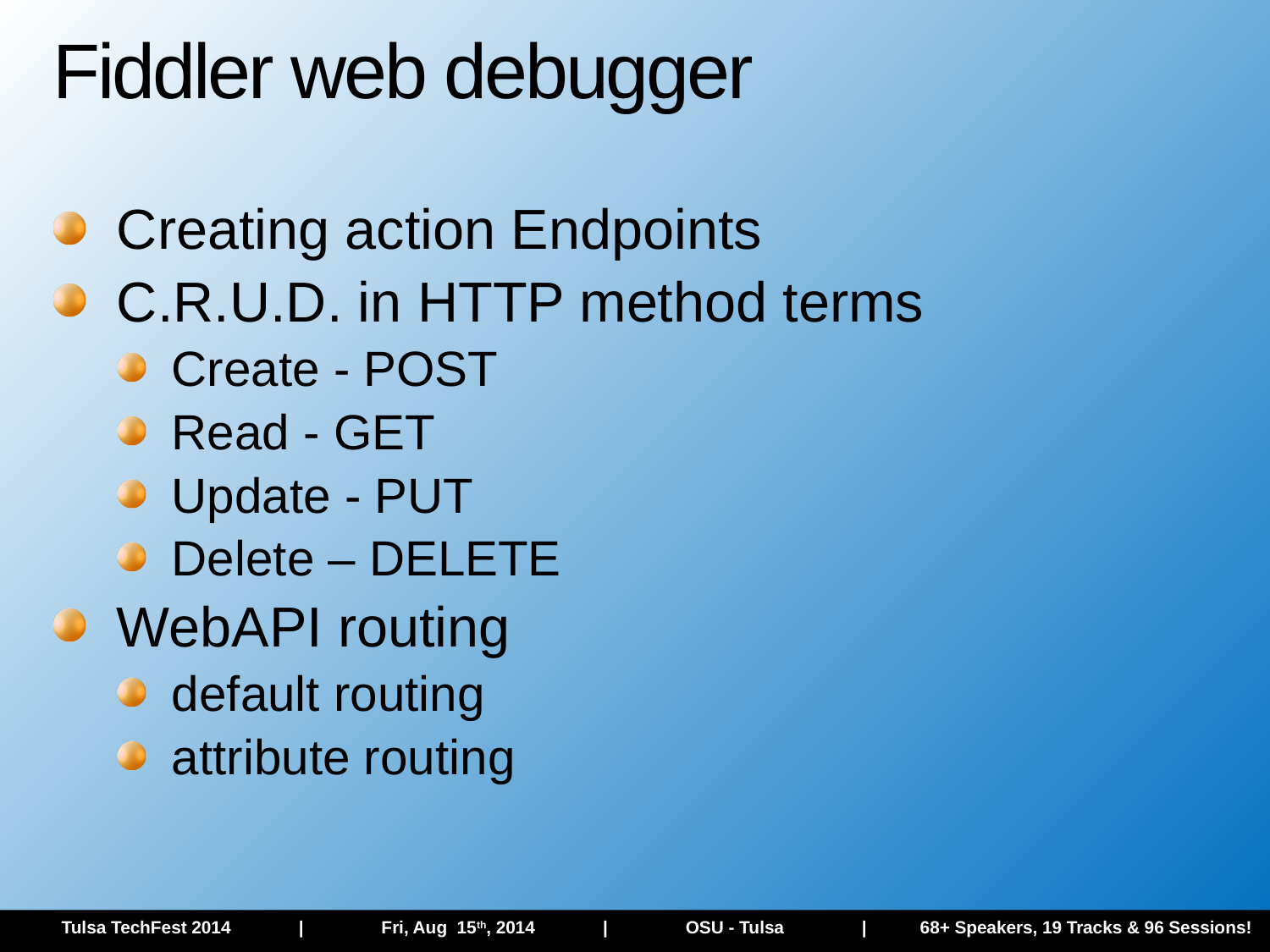

# Fiddler web debugger
Creating action Endpoints
C.R.U.D. in HTTP method terms
Create - POST
Read - GET
Update - PUT
Delete – DELETE
WebAPI routing
default routing
attribute routing